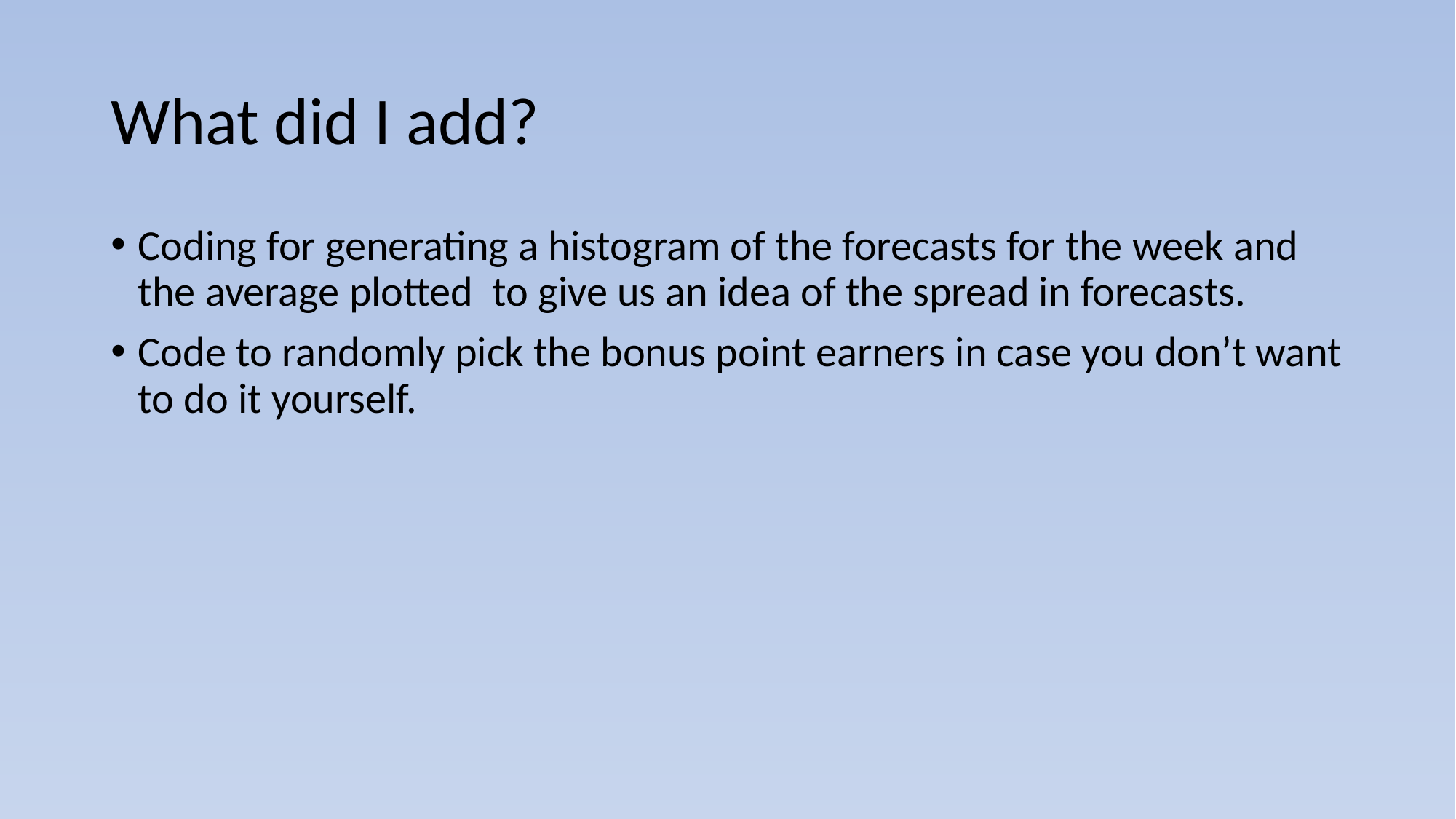

# What did I add?
Coding for generating a histogram of the forecasts for the week and the average plotted  to give us an idea of the spread in forecasts.
Code to randomly pick the bonus point earners in case you don’t want to do it yourself.